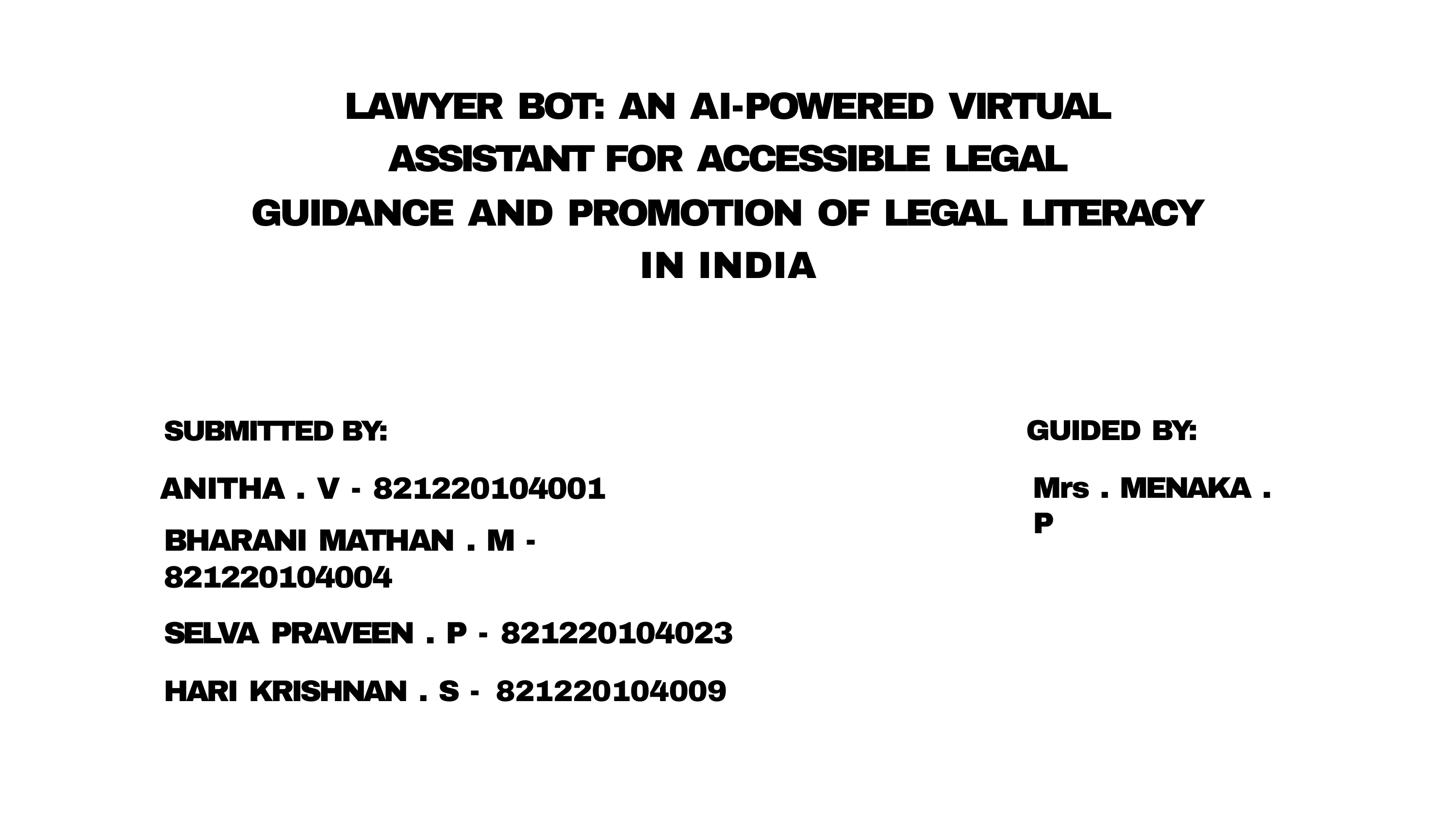

# LAWYER BOT: AN AI-POWERED VIRTUAL ASSISTANT FOR ACCESSIBLE LEGAL
GUIDANCE AND PROMOTION OF LEGAL LITERACY IN INDIA
SUBMITTED BY:
ANITHA . V - 821220104001
BHARANI MATHAN . M - 821220104004
SELVA PRAVEEN . P - 821220104023
HARI KRISHNAN . S - 821220104009
GUIDED BY:
Mrs . MENAKA . P